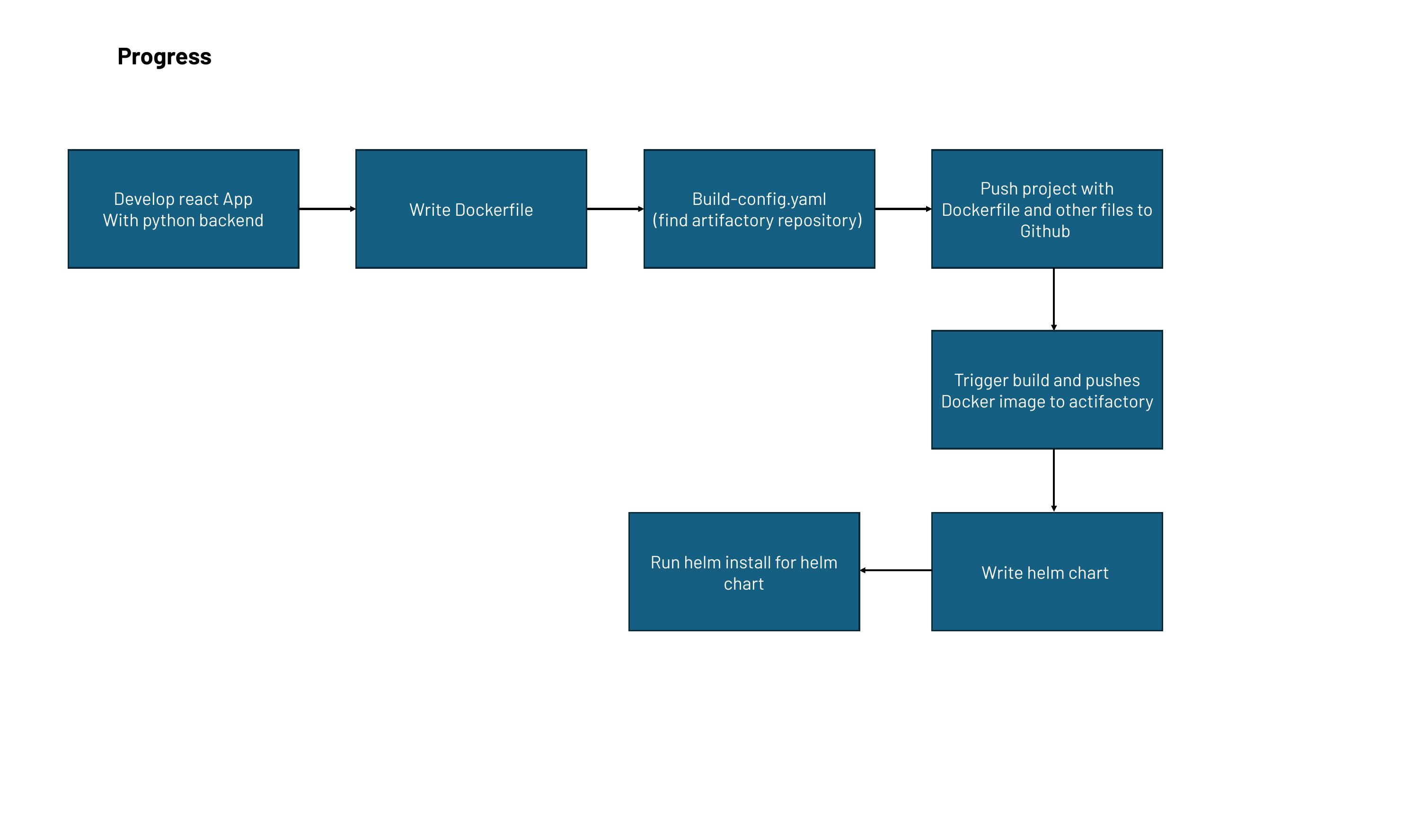

Progress
Push project with Dockerfile and other files to Github
Build-config.yaml
(find artifactory repository)
Develop react App
With python backend
Write Dockerfile
Trigger build and pushes Docker image to actifactory
Run helm install for helm chart
Write helm chart